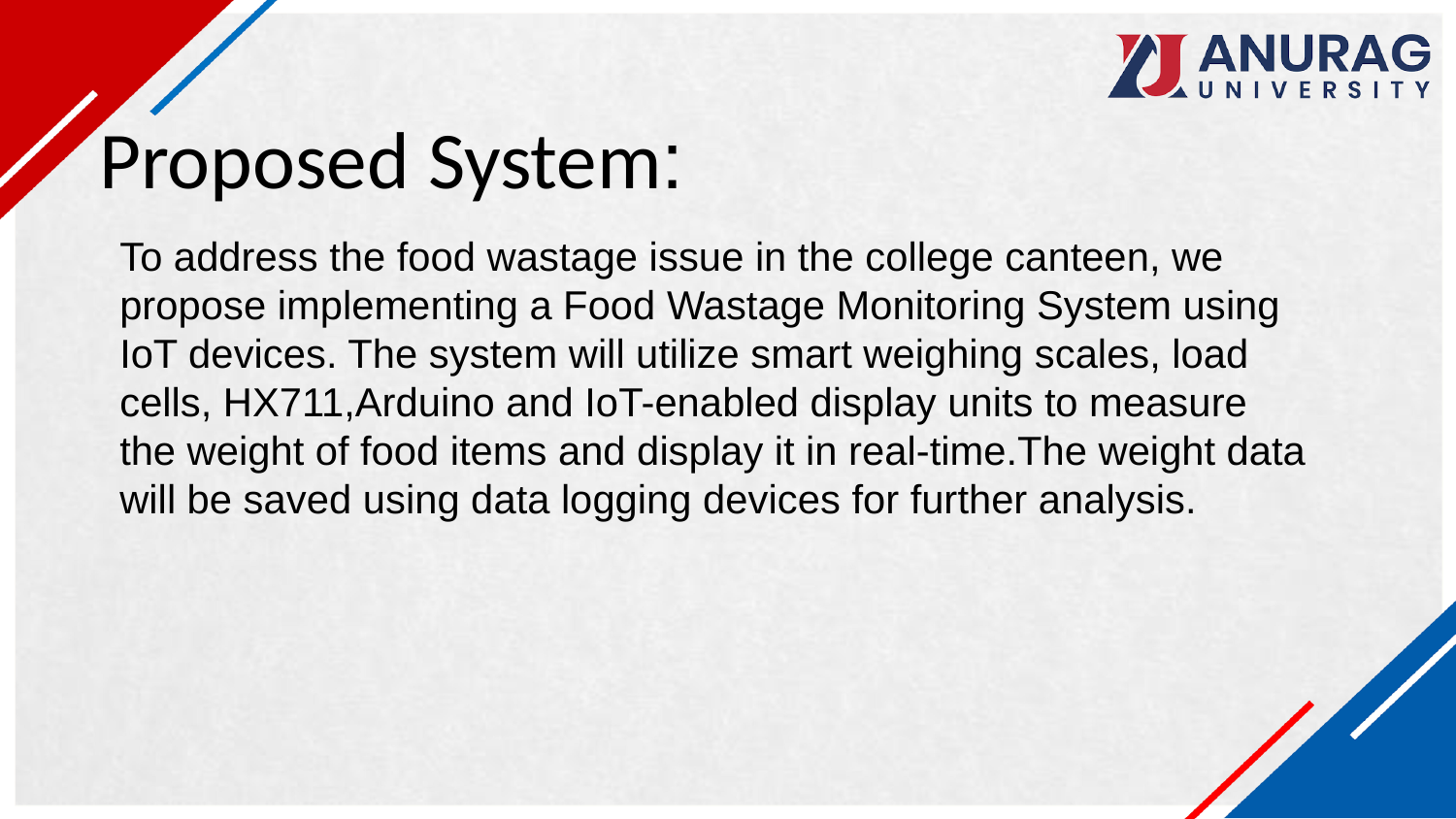

Proposed System:
To address the food wastage issue in the college canteen, we propose implementing a Food Wastage Monitoring System using IoT devices. The system will utilize smart weighing scales, load cells, HX711,Arduino and IoT-enabled display units to measure the weight of food items and display it in real-time.The weight data will be saved using data logging devices for further analysis.